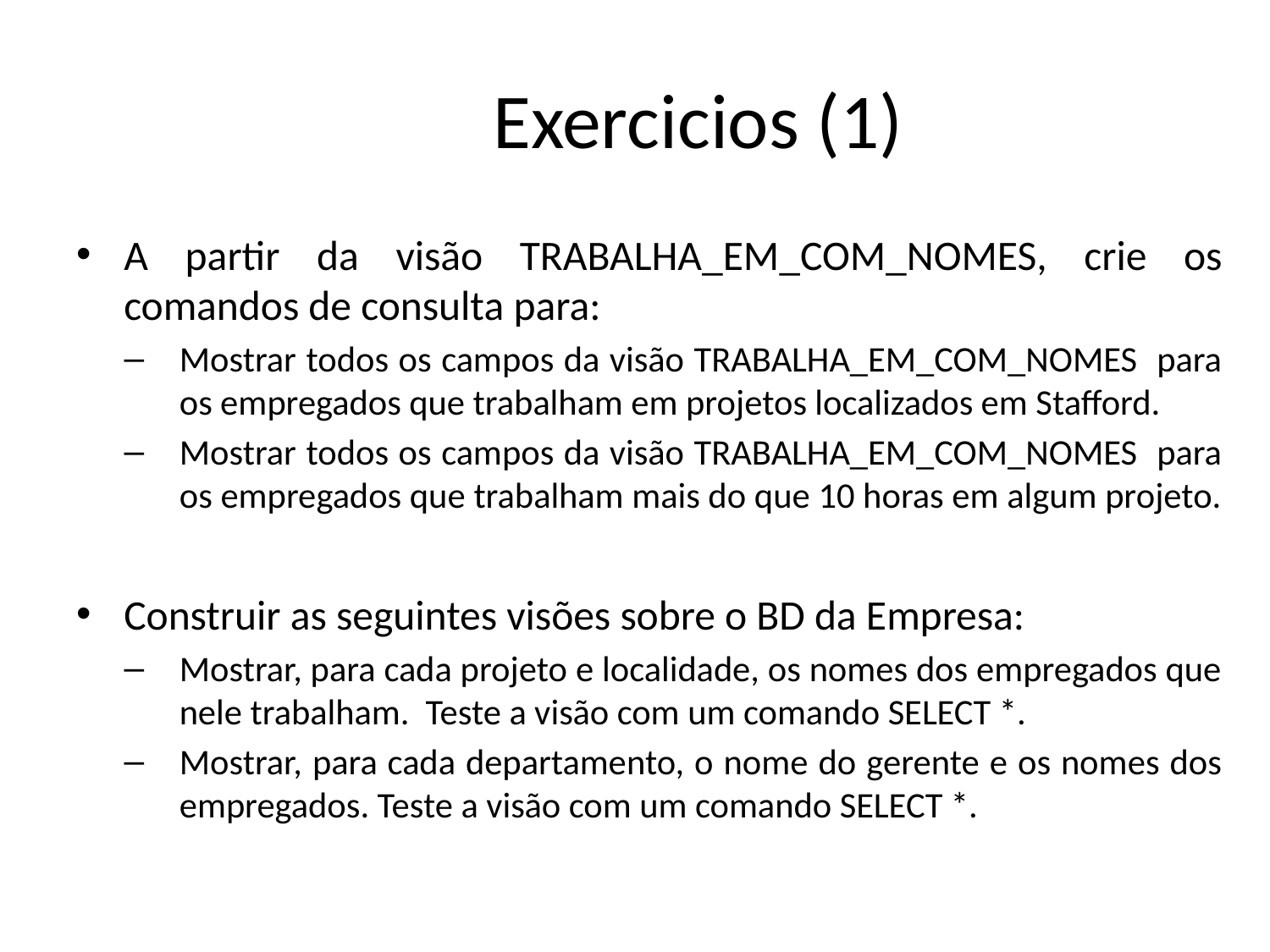

# Exercicios (1)
A partir da visão TRABALHA_EM_COM_NOMES, crie os comandos de consulta para:
Mostrar todos os campos da visão TRABALHA_EM_COM_NOMES  para os empregados que trabalham em projetos localizados em Stafford.
Mostrar todos os campos da visão TRABALHA_EM_COM_NOMES  para os empregados que trabalham mais do que 10 horas em algum projeto.

Construir as seguintes visões sobre o BD da Empresa:
Mostrar, para cada projeto e localidade, os nomes dos empregados que nele trabalham.  Teste a visão com um comando SELECT *.
Mostrar, para cada departamento, o nome do gerente e os nomes dos empregados. Teste a visão com um comando SELECT *.